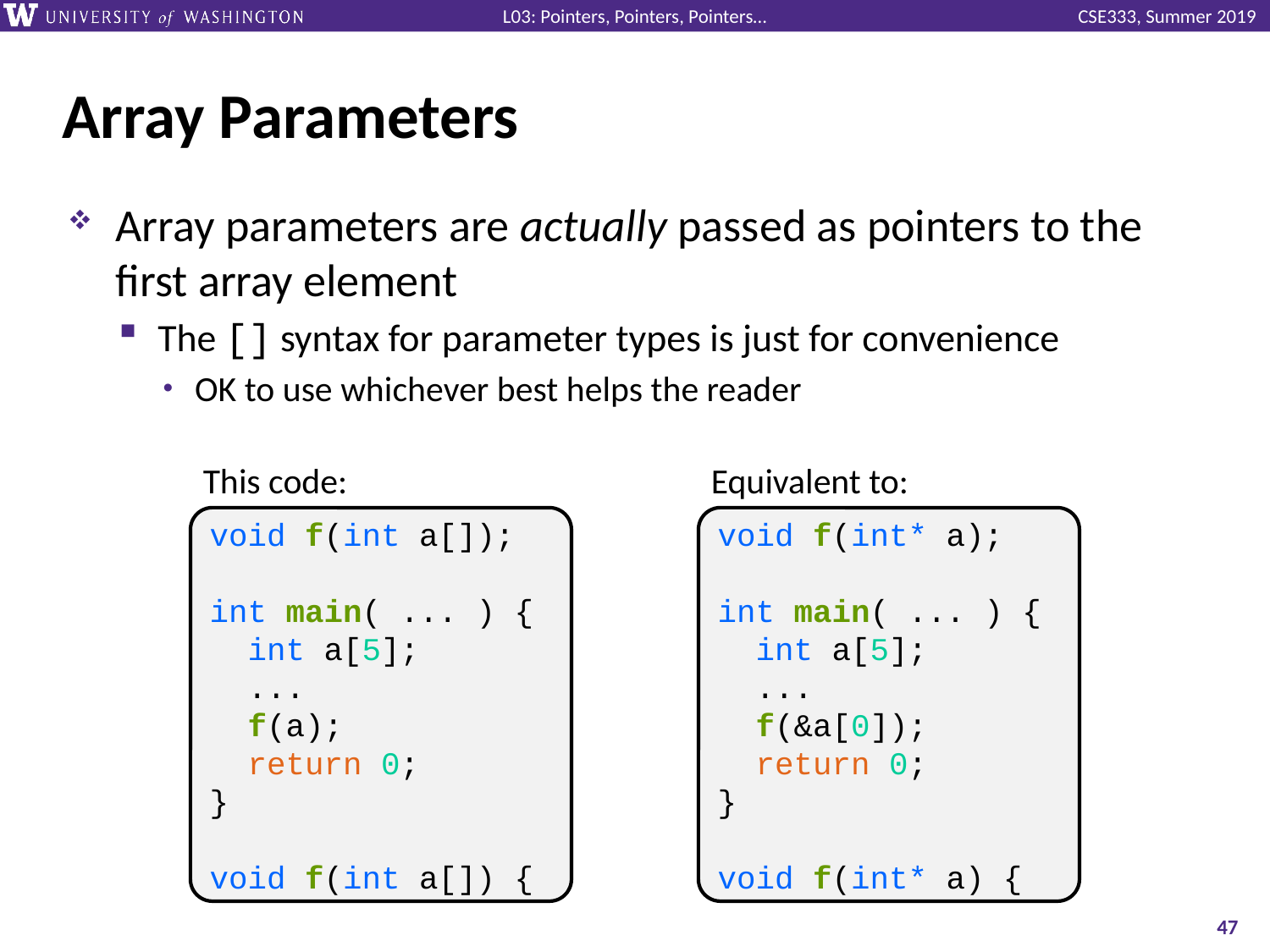

# Array Parameters
Array parameters are actually passed as pointers to the first array element
The [] syntax for parameter types is just for convenience
OK to use whichever best helps the reader
Equivalent to:
This code:
void f(int a[]);

int main( ... ) {
  int a[5];
  ...
  f(a);
  return 0;
}

void f(int a[]) {

void f(int* a);

int main( ... ) {
  int a[5];
  ...
  f(&a[0]);
  return 0;
}

void f(int* a) {

47